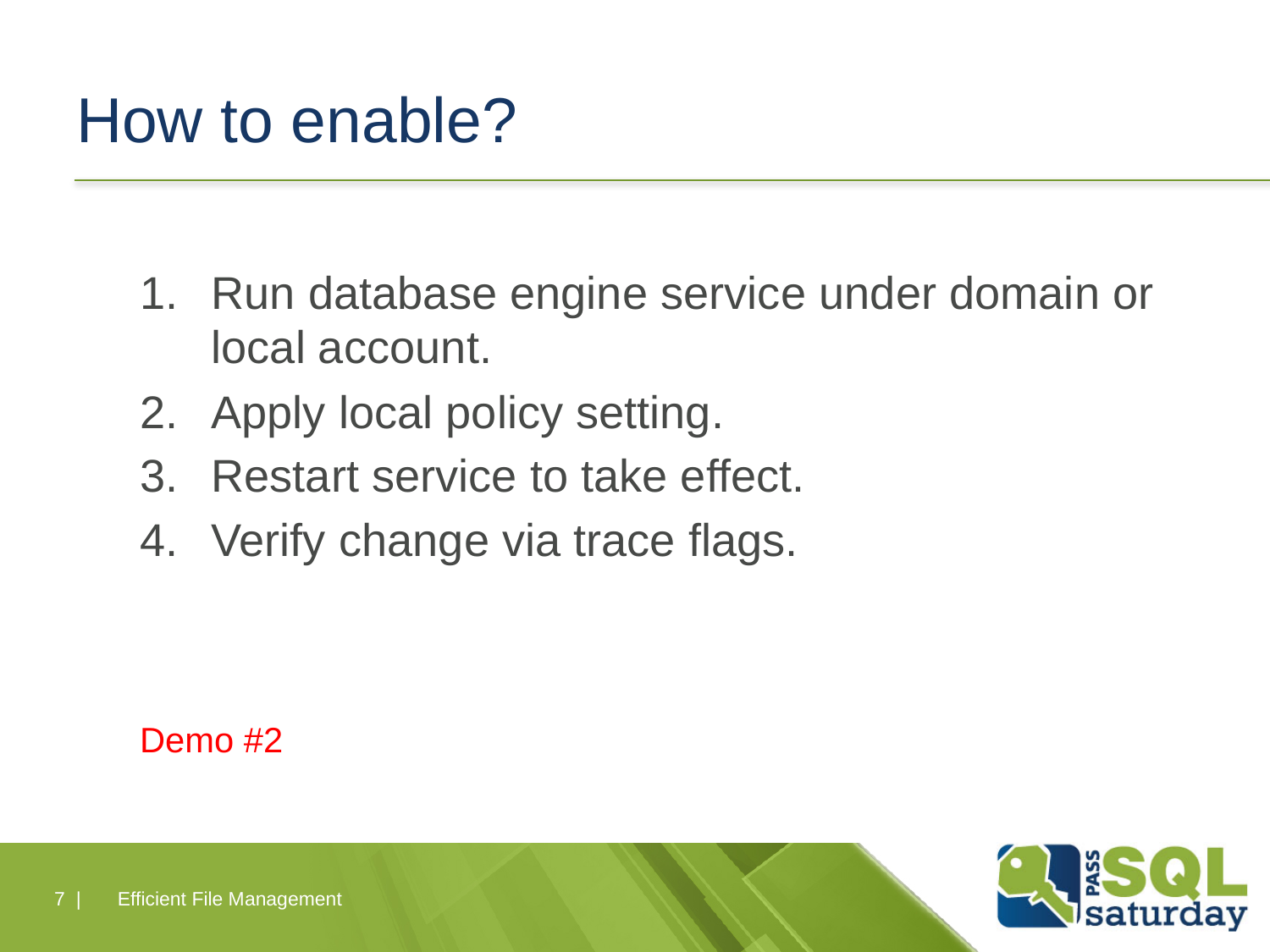

# How to enable?

Run database engine service under domain or local account.
Apply local policy setting.
Restart service to take effect.
Verify change via trace flags.

Demo #2

7  |
Efficient File Management